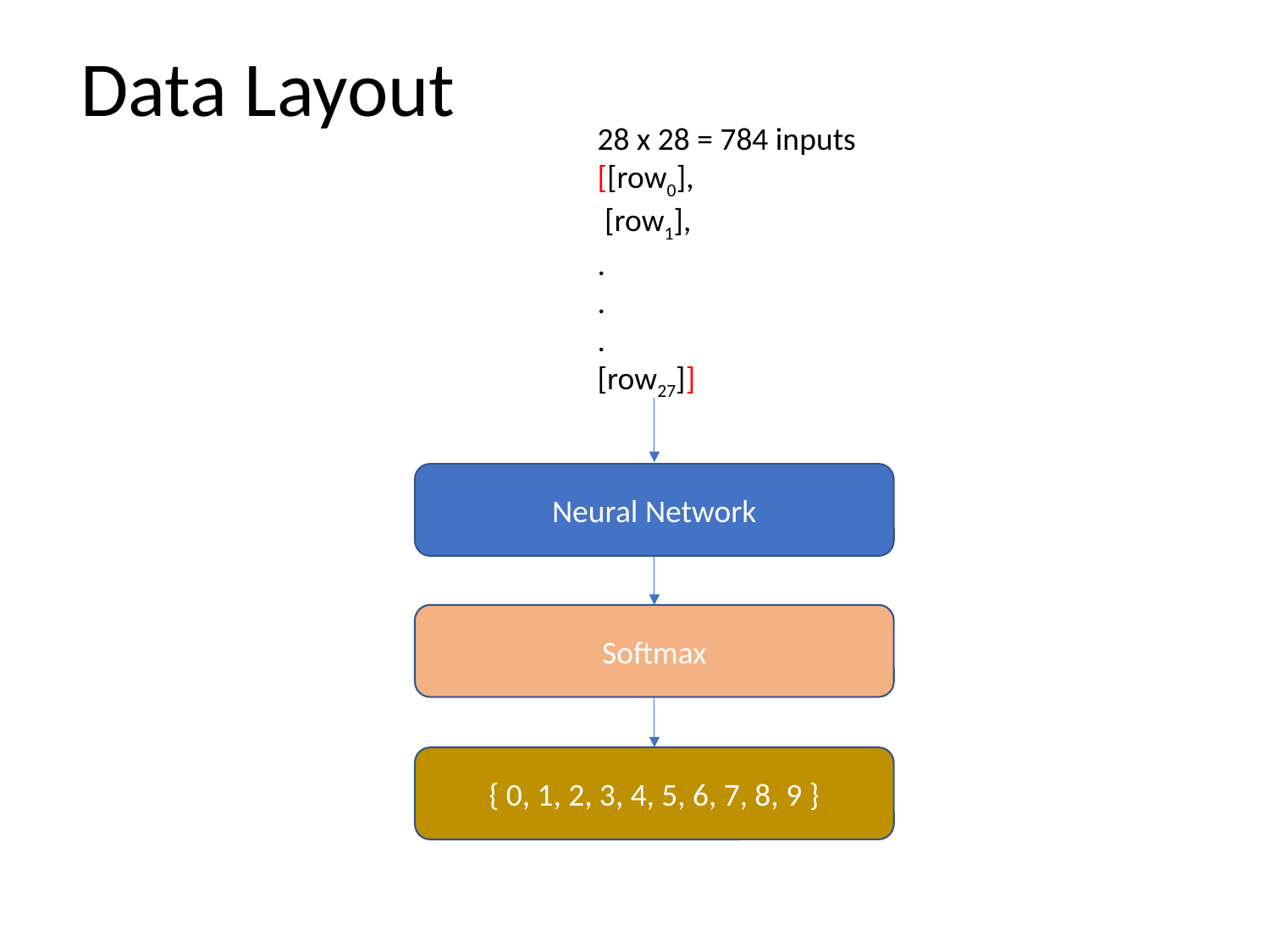

# Data Layout
28 x 28 = 784 inputs
[[row0],
 [row1],
.
.
.
[row27]]
Neural Network
Softmax
{ 0, 1, 2, 3, 4, 5, 6, 7, 8, 9 }